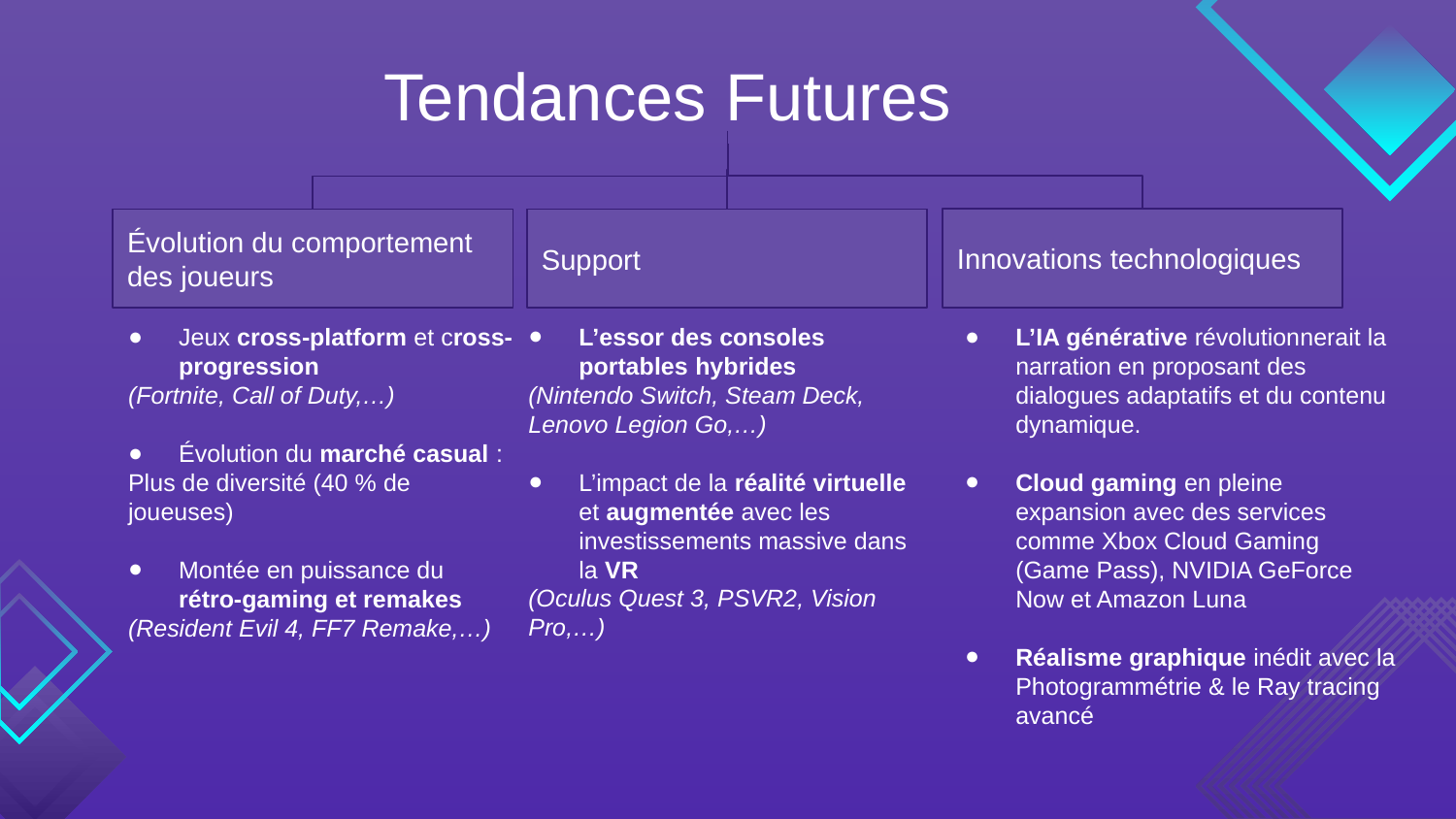

# Tendances Futures
Innovations technologiques
Support
Évolution du comportement des joueurs
L’essor des consoles portables hybrides
(Nintendo Switch, Steam Deck, Lenovo Legion Go,…)

L’impact de la réalité virtuelle et augmentée avec les investissements massive dans la VR
(Oculus Quest 3, PSVR2, Vision Pro,…)
Jeux cross-platform et cross-progression
(Fortnite, Call of Duty,…)

Évolution du marché casual :
Plus de diversité (40 % de joueuses)

Montée en puissance du rétro-gaming et remakes
(Resident Evil 4, FF7 Remake,…)
L’IA générative révolutionnerait la narration en proposant des dialogues adaptatifs et du contenu dynamique.

Cloud gaming en pleine expansion avec des services comme Xbox Cloud Gaming (Game Pass), NVIDIA GeForce Now et Amazon Luna

Réalisme graphique inédit avec la Photogrammétrie & le Ray tracing avancé